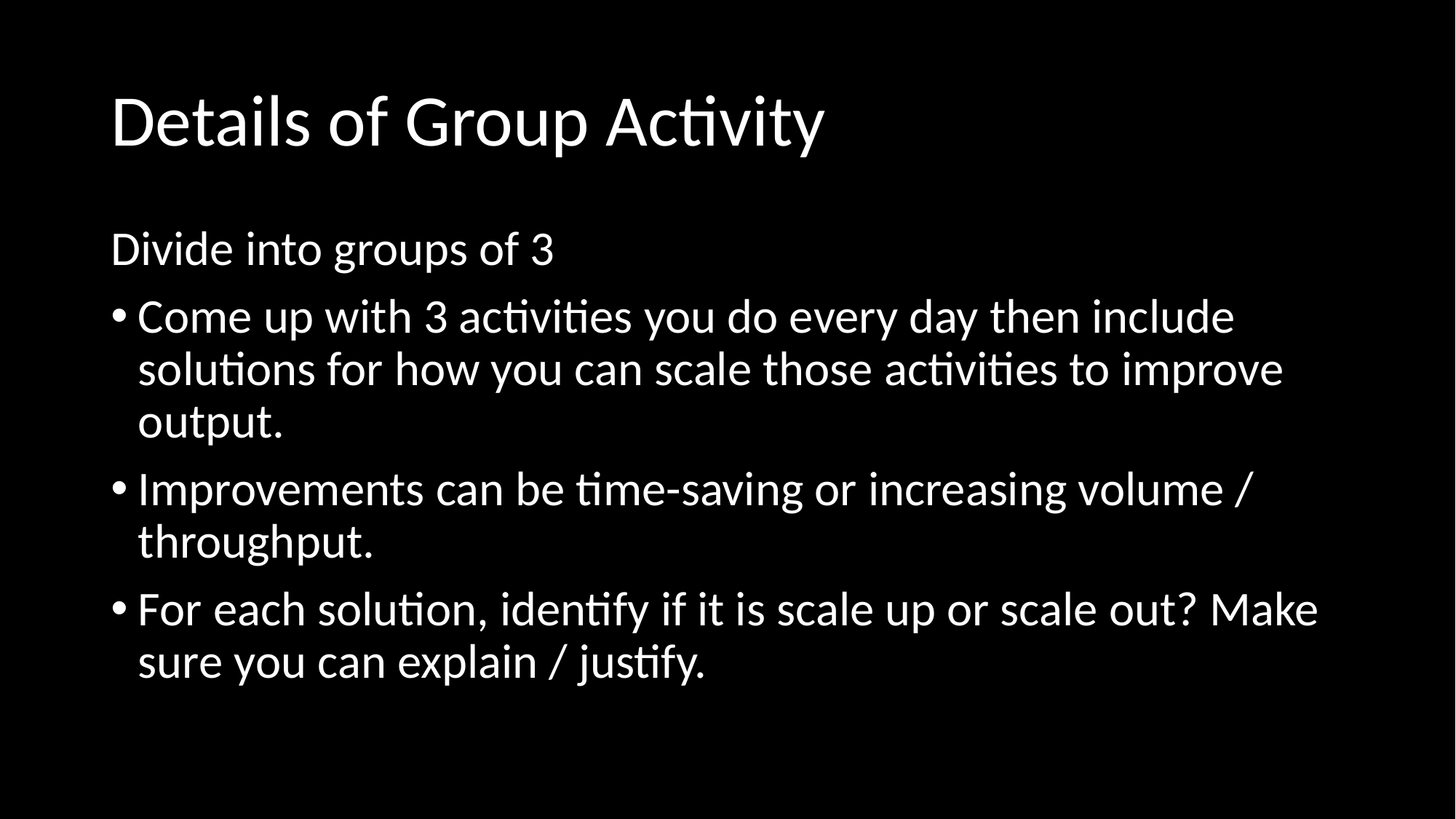

# Details of Group Activity
Divide into groups of 3
Come up with 3 activities you do every day then include solutions for how you can scale those activities to improve output.
Improvements can be time-saving or increasing volume / throughput.
For each solution, identify if it is scale up or scale out? Make sure you can explain / justify.